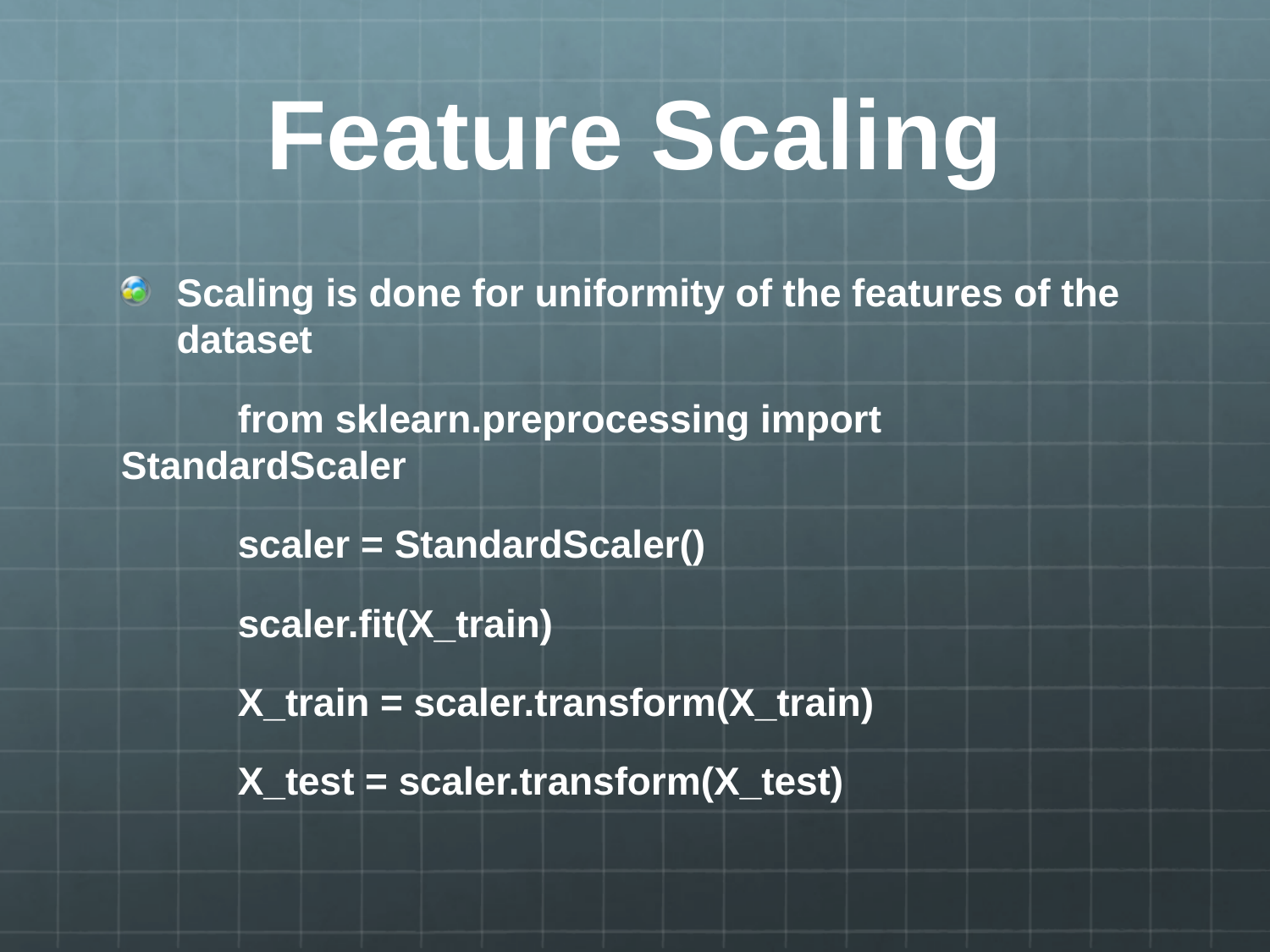

# Feature Scaling
Scaling is done for uniformity of the features of the dataset
	from sklearn.preprocessing import StandardScaler
	scaler = StandardScaler()
	scaler.fit(X_train)
	X_train = scaler.transform(X_train)
	X_test = scaler.transform(X_test)